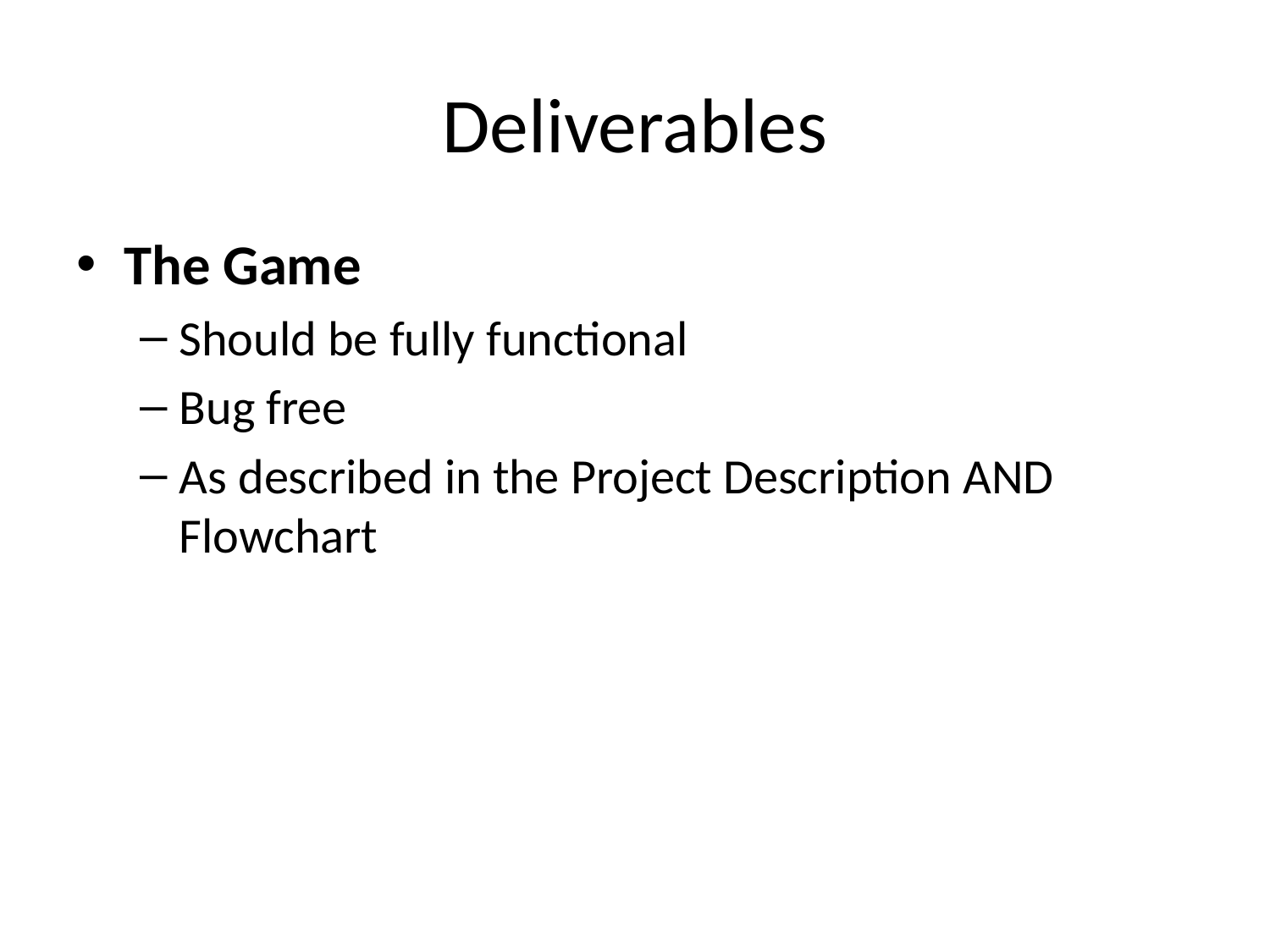

# Deliverables
The Game
Should be fully functional
Bug free
As described in the Project Description AND Flowchart